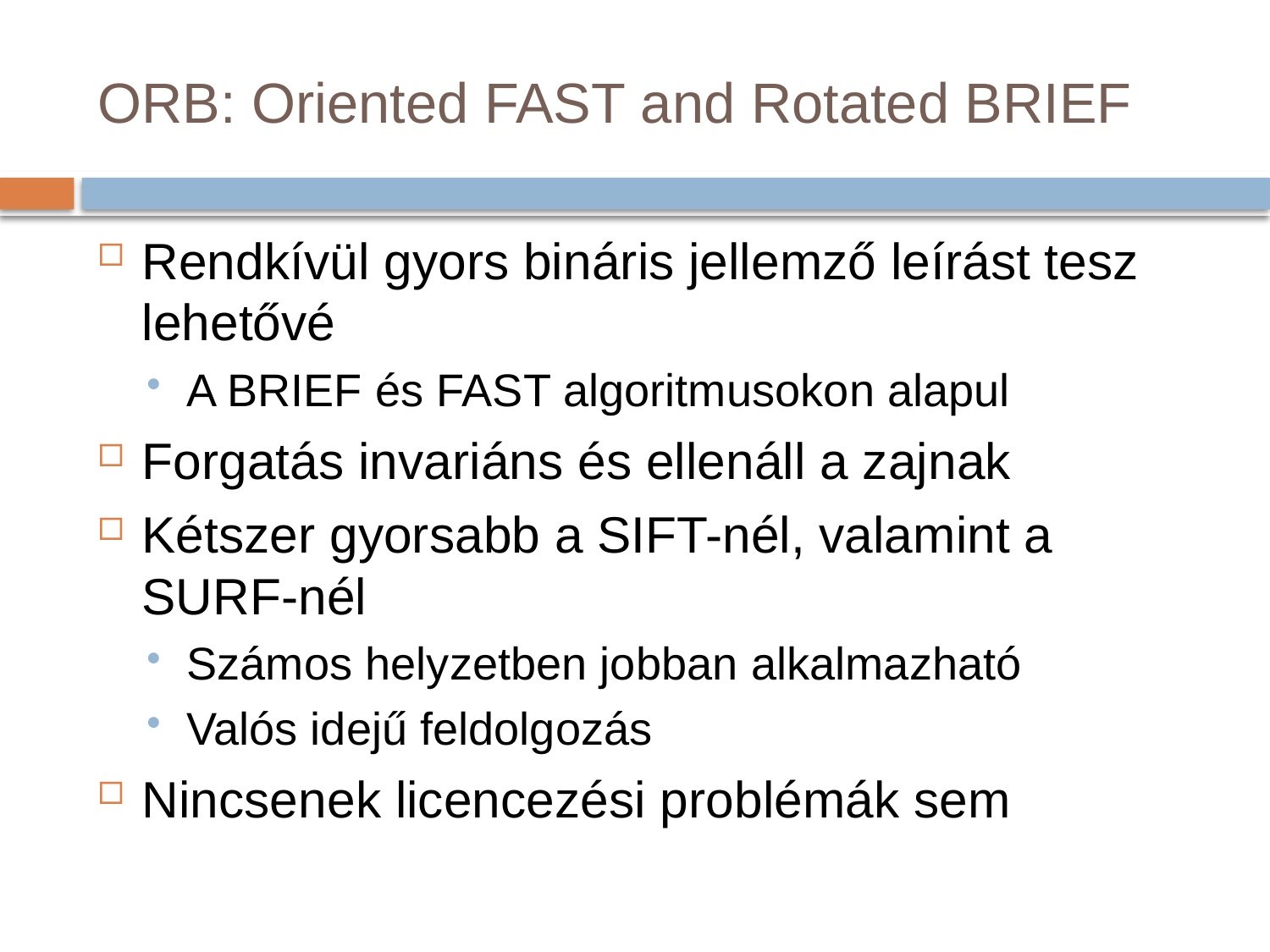

# ORB: Oriented FAST and Rotated BRIEF
Rendkívül gyors bináris jellemző leírást tesz lehetővé
A BRIEF és FAST algoritmusokon alapul
Forgatás invariáns és ellenáll a zajnak
Kétszer gyorsabb a SIFT-nél, valamint a SURF-nél
Számos helyzetben jobban alkalmazható
Valós idejű feldolgozás
Nincsenek licencezési problémák sem